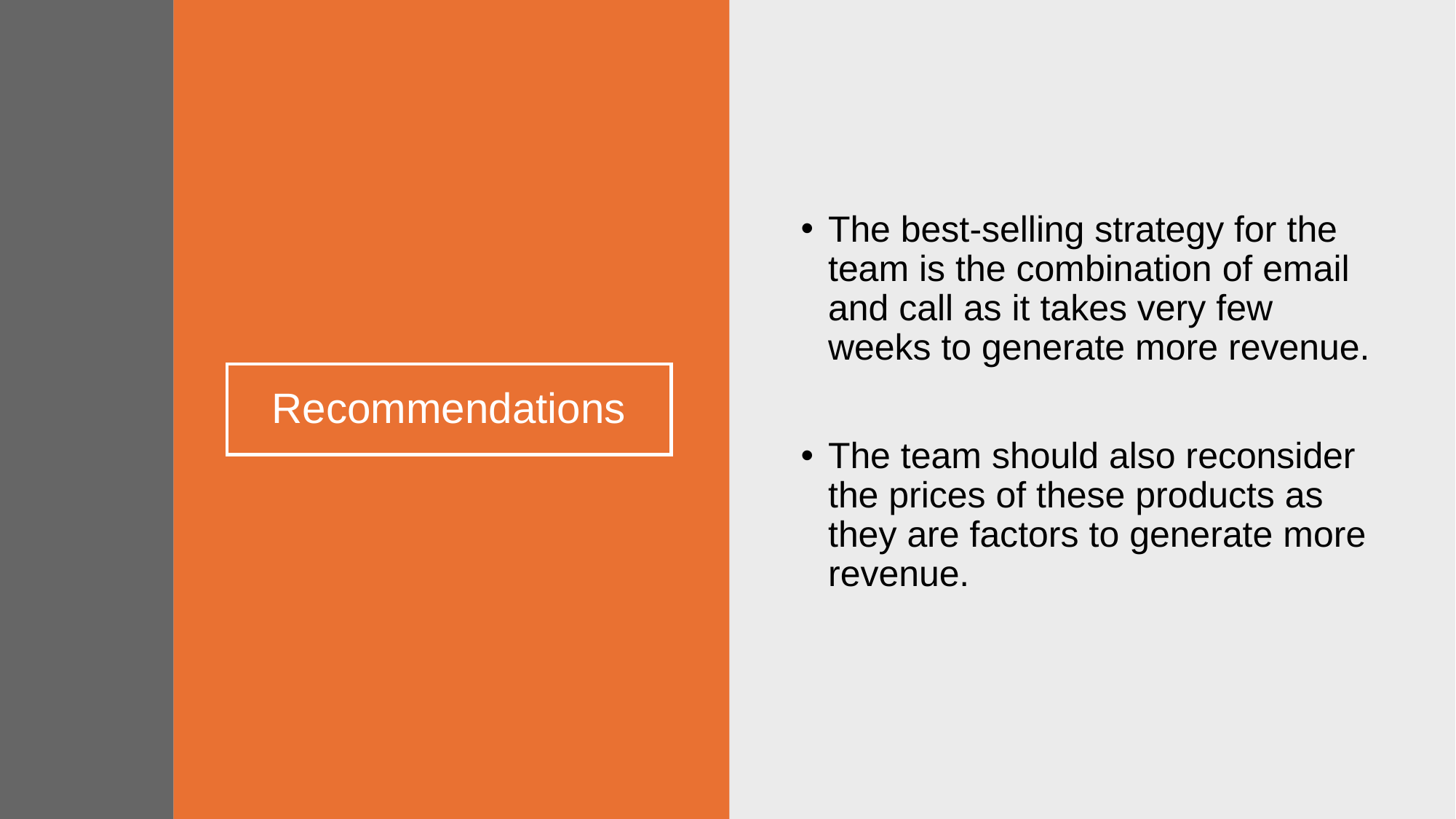

The best-selling strategy for the team is the combination of email and call as it takes very few weeks to generate more revenue.

The team should also reconsider the prices of these products as they are factors to generate more revenue.
# Recommendations